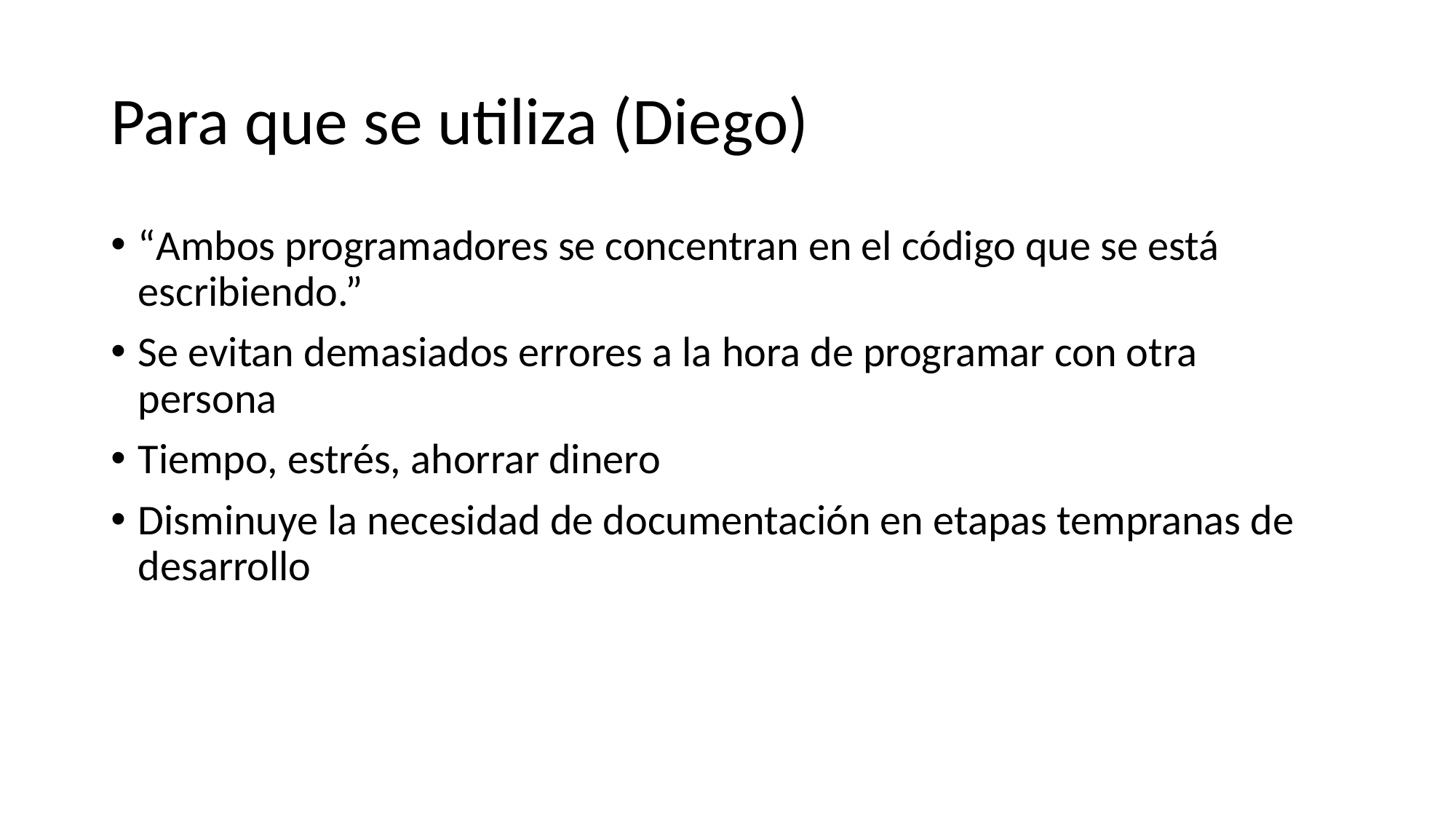

# Para que se utiliza (Diego)
“Ambos programadores se concentran en el código que se está escribiendo.”
Se evitan demasiados errores a la hora de programar con otra persona
Tiempo, estrés, ahorrar dinero
Disminuye la necesidad de documentación en etapas tempranas de desarrollo